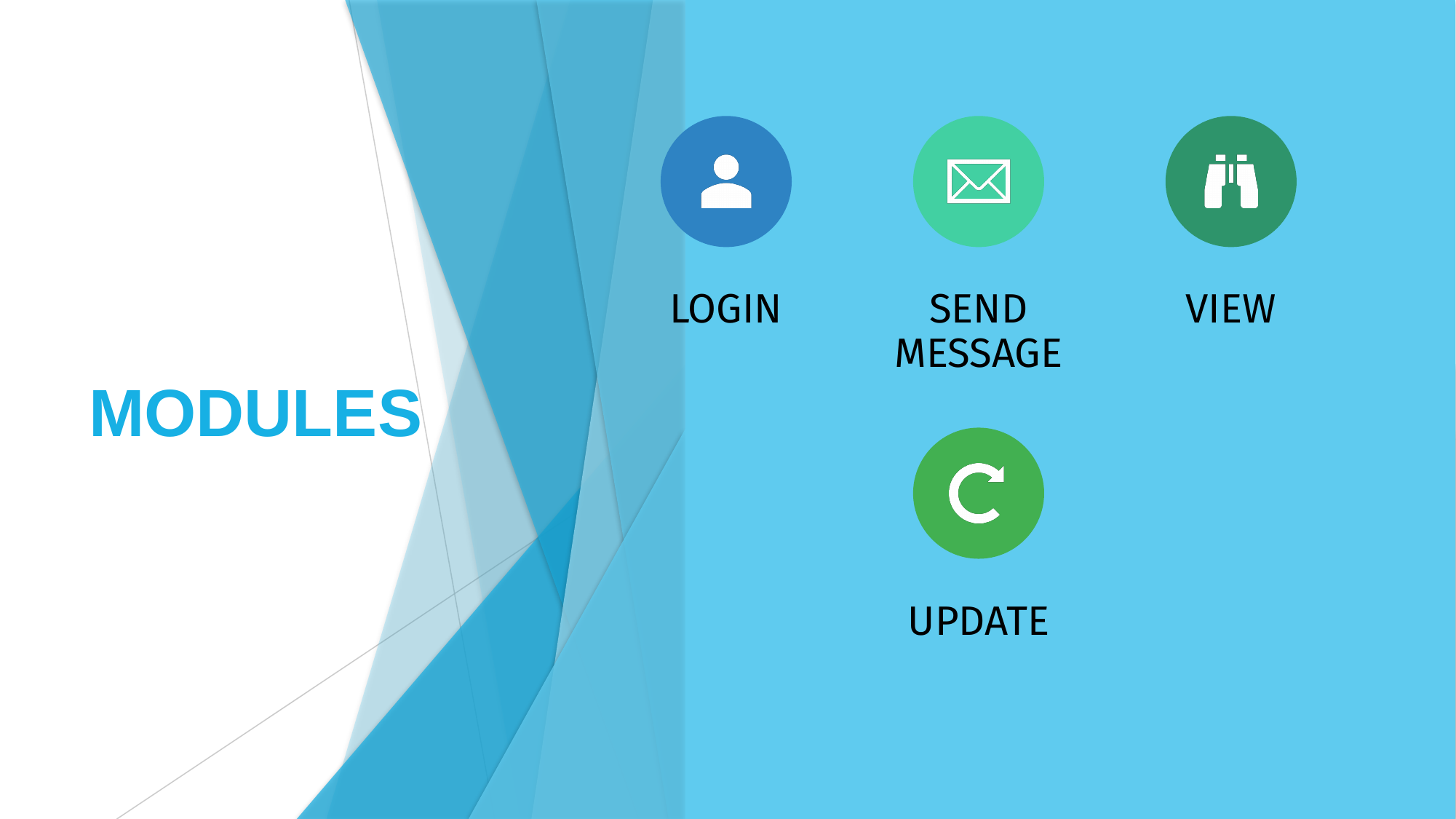

LOGIN
SEND MESSAGE
VIEW
UPDATE
# MODULES